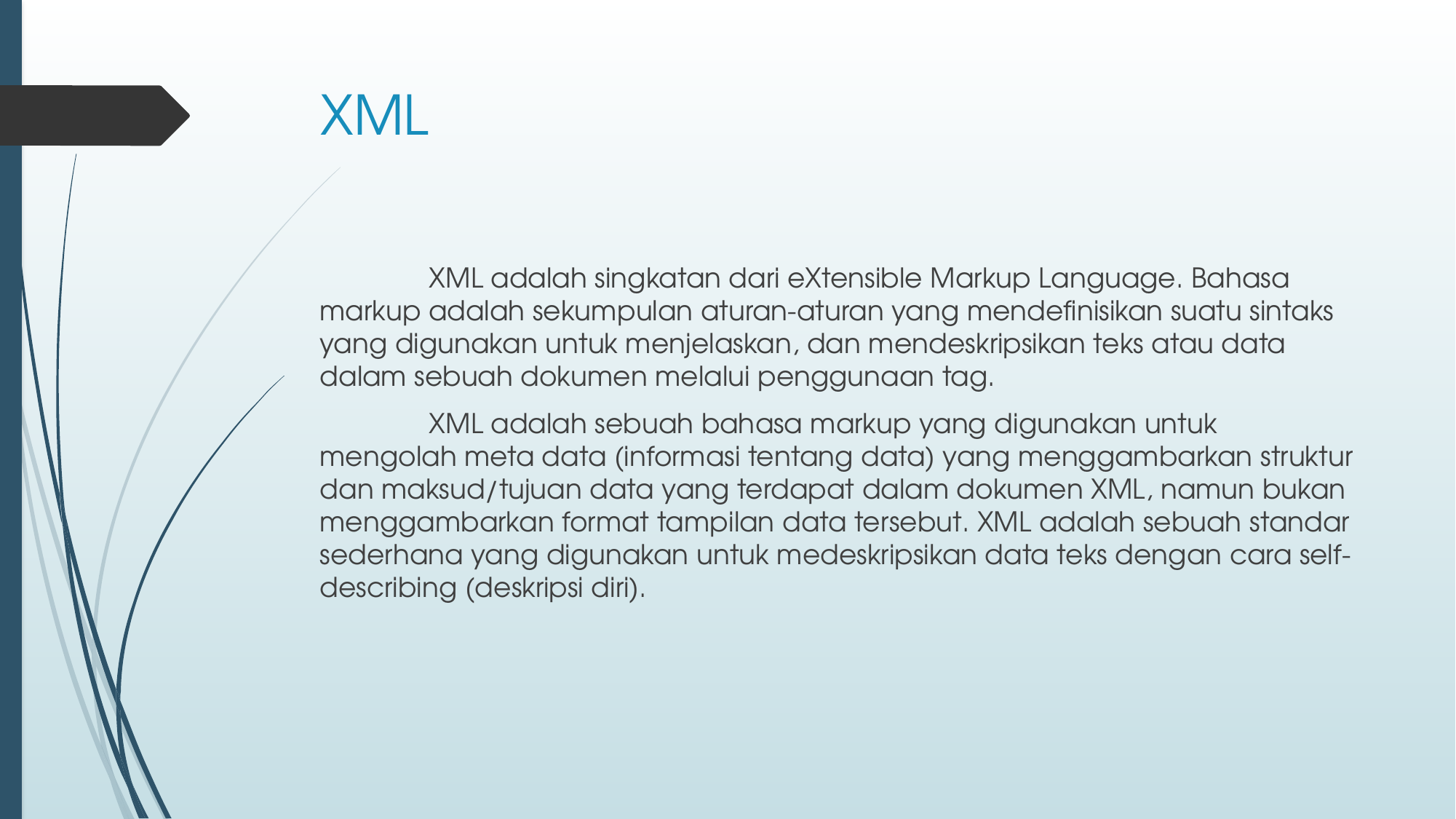

# XML
	XML adalah singkatan dari eXtensible Markup Language. Bahasa markup adalah sekumpulan aturan-aturan yang mendefinisikan suatu sintaks yang digunakan untuk menjelaskan, dan mendeskripsikan teks atau data dalam sebuah dokumen melalui penggunaan tag.
	XML adalah sebuah bahasa markup yang digunakan untuk mengolah meta data (informasi tentang data) yang menggambarkan struktur dan maksud/tujuan data yang terdapat dalam dokumen XML, namun bukan menggambarkan format tampilan data tersebut. XML adalah sebuah standar sederhana yang digunakan untuk medeskripsikan data teks dengan cara self-describing (deskripsi diri).